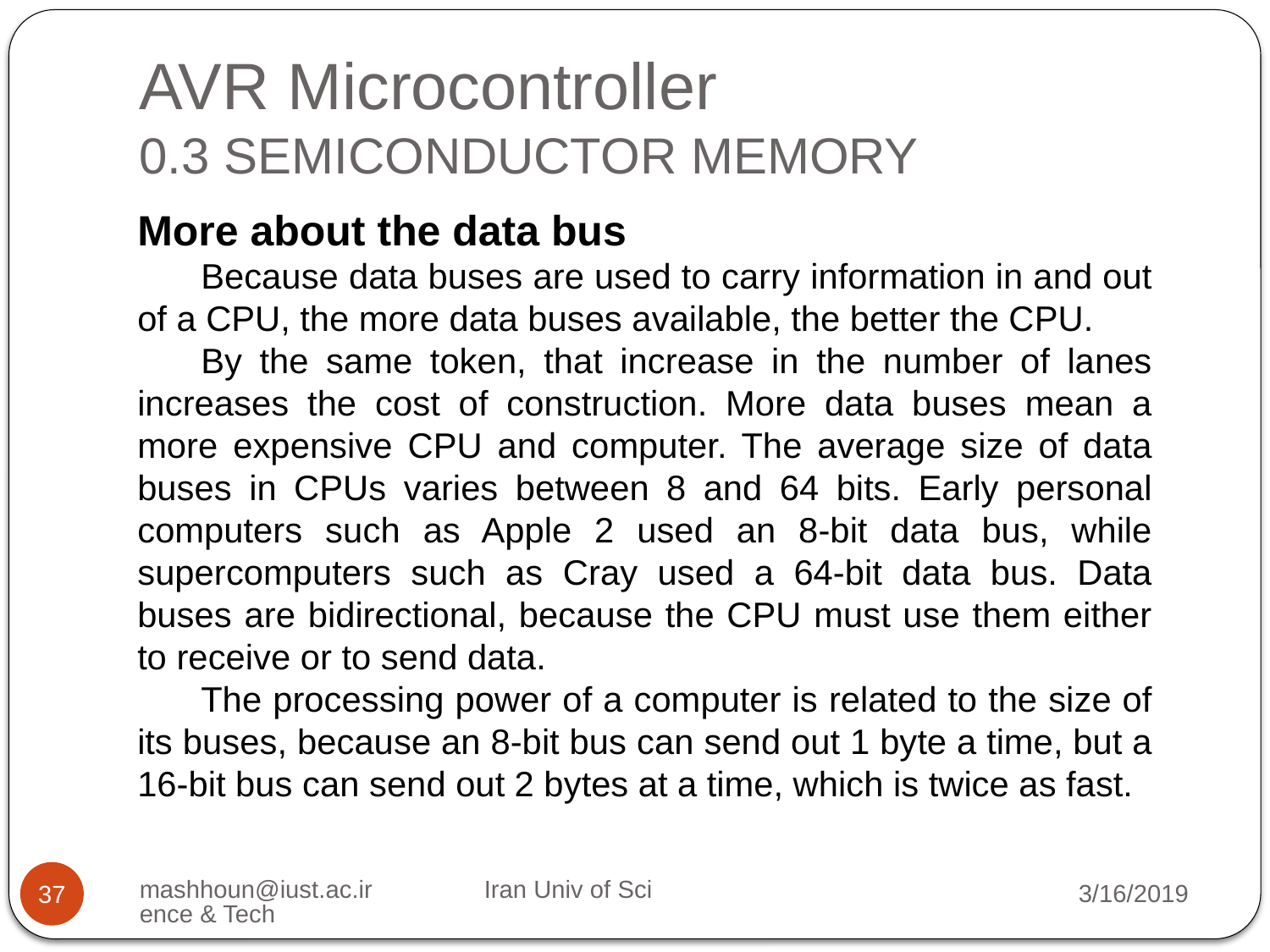

# AVR Microcontroller 0.3 SEMICONDUCTOR MEMORY
More about the data bus
Because data buses are used to carry information in and out of a CPU, the more data buses available, the better the CPU.
By the same token, that increase in the number of lanes increases the cost of construction. More data buses mean a more expensive CPU and computer. The average size of data buses in CPUs varies between 8 and 64 bits. Early personal computers such as Apple 2 used an 8-bit data bus, while supercomputers such as Cray used a 64-bit data bus. Data buses are bidirectional, because the CPU must use them either to receive or to send data.
The processing power of a computer is related to the size of its buses, because an 8-bit bus can send out 1 byte a time, but a 16-bit bus can send out 2 bytes at a time, which is twice as fast.
mashhoun@iust.ac.ir                Iran Univ of Science & Tech
3/16/2019
37